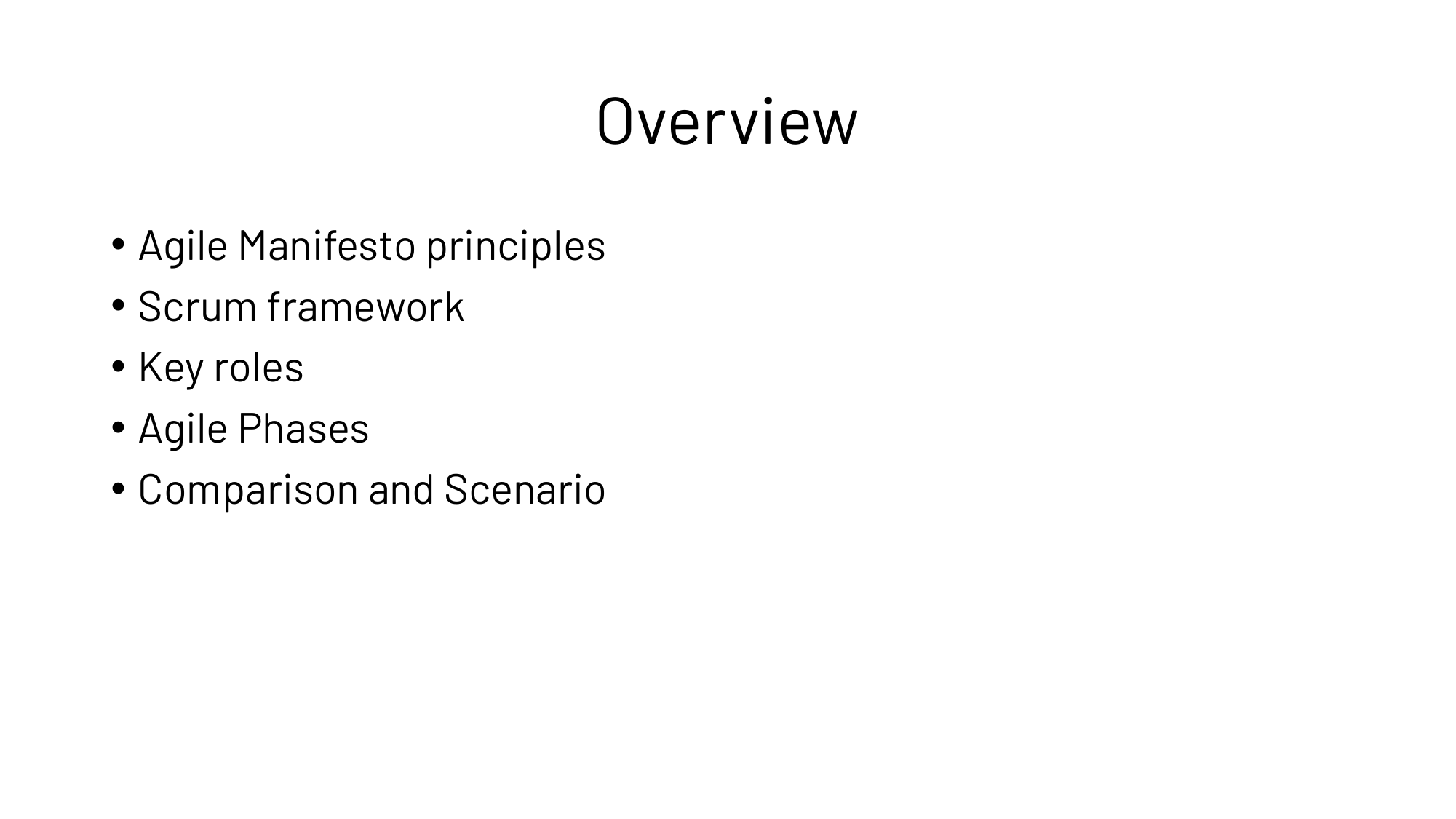

# Overview
Agile Manifesto principles
Scrum framework
Key roles
Agile Phases
Comparison and Scenario